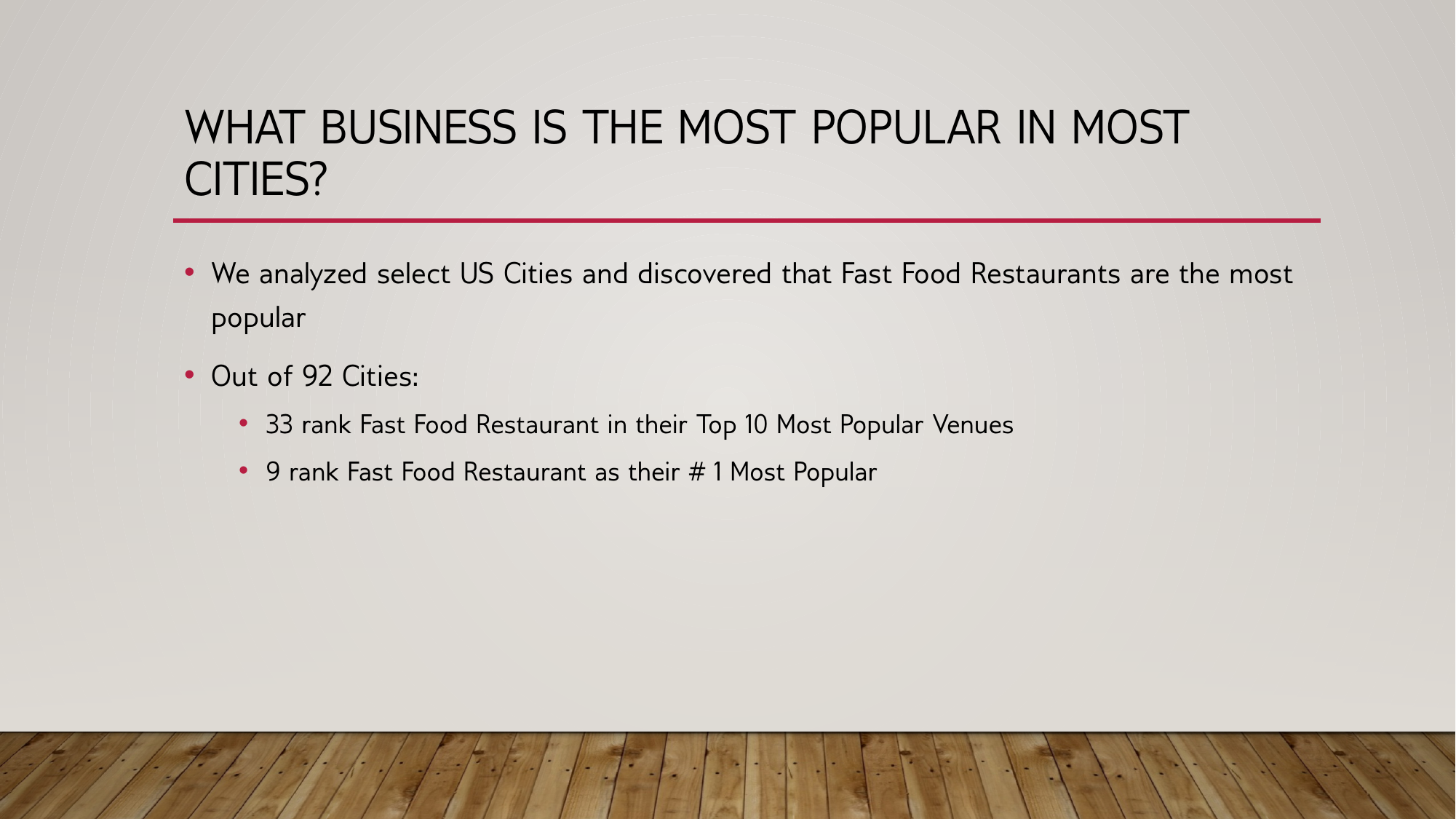

# What business is the most popular in most cities?
We analyzed select US Cities and discovered that Fast Food Restaurants are the most popular
Out of 92 Cities:
33 rank Fast Food Restaurant in their Top 10 Most Popular Venues
9 rank Fast Food Restaurant as their # 1 Most Popular